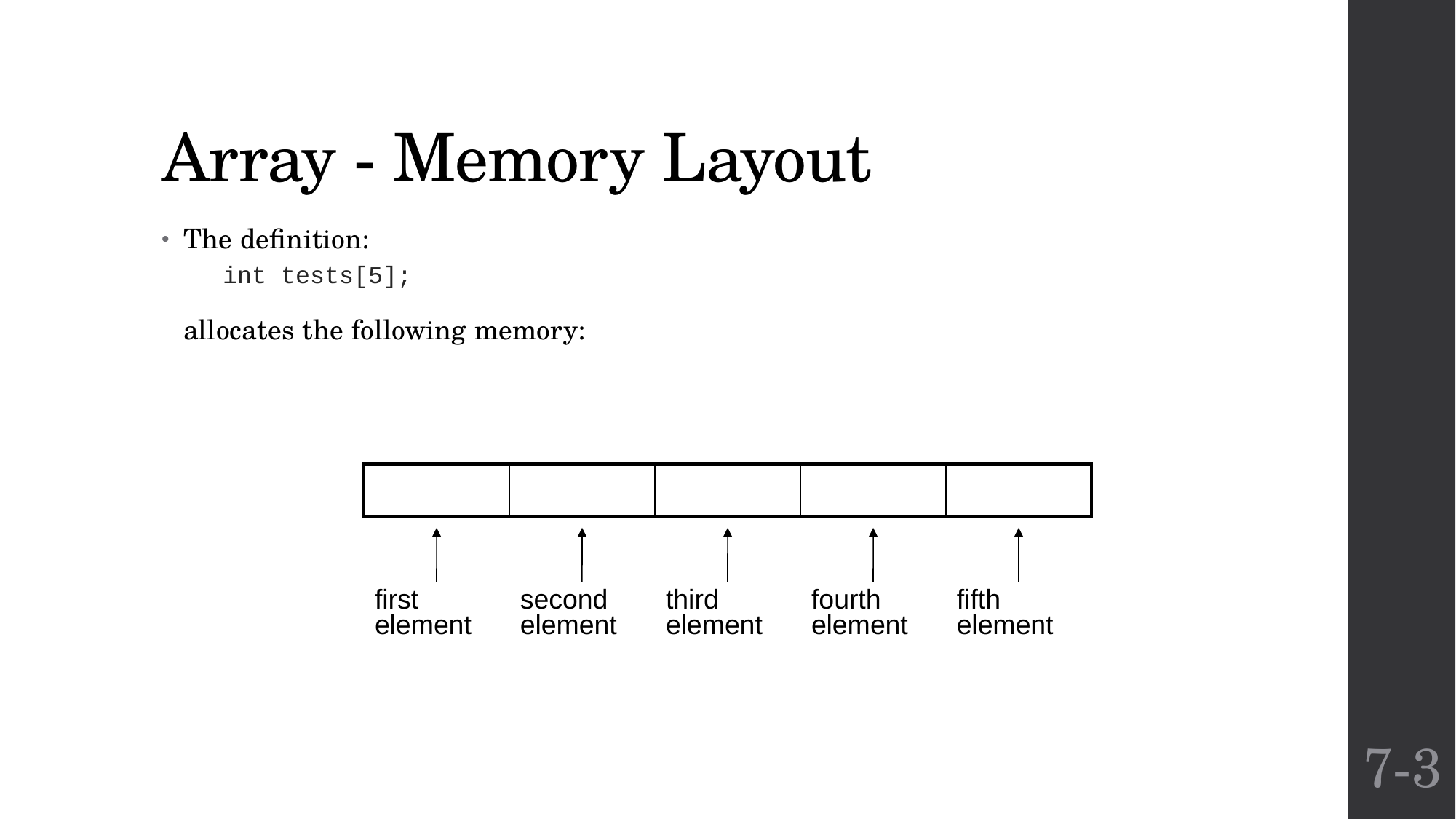

# Array - Memory Layout
7-3
The definition:
	 int tests[5];
	allocates the following memory:
|  |  |  |  |  |
| --- | --- | --- | --- | --- |

| first element | second element | third element | fourth element | fifth element |
| --- | --- | --- | --- | --- |